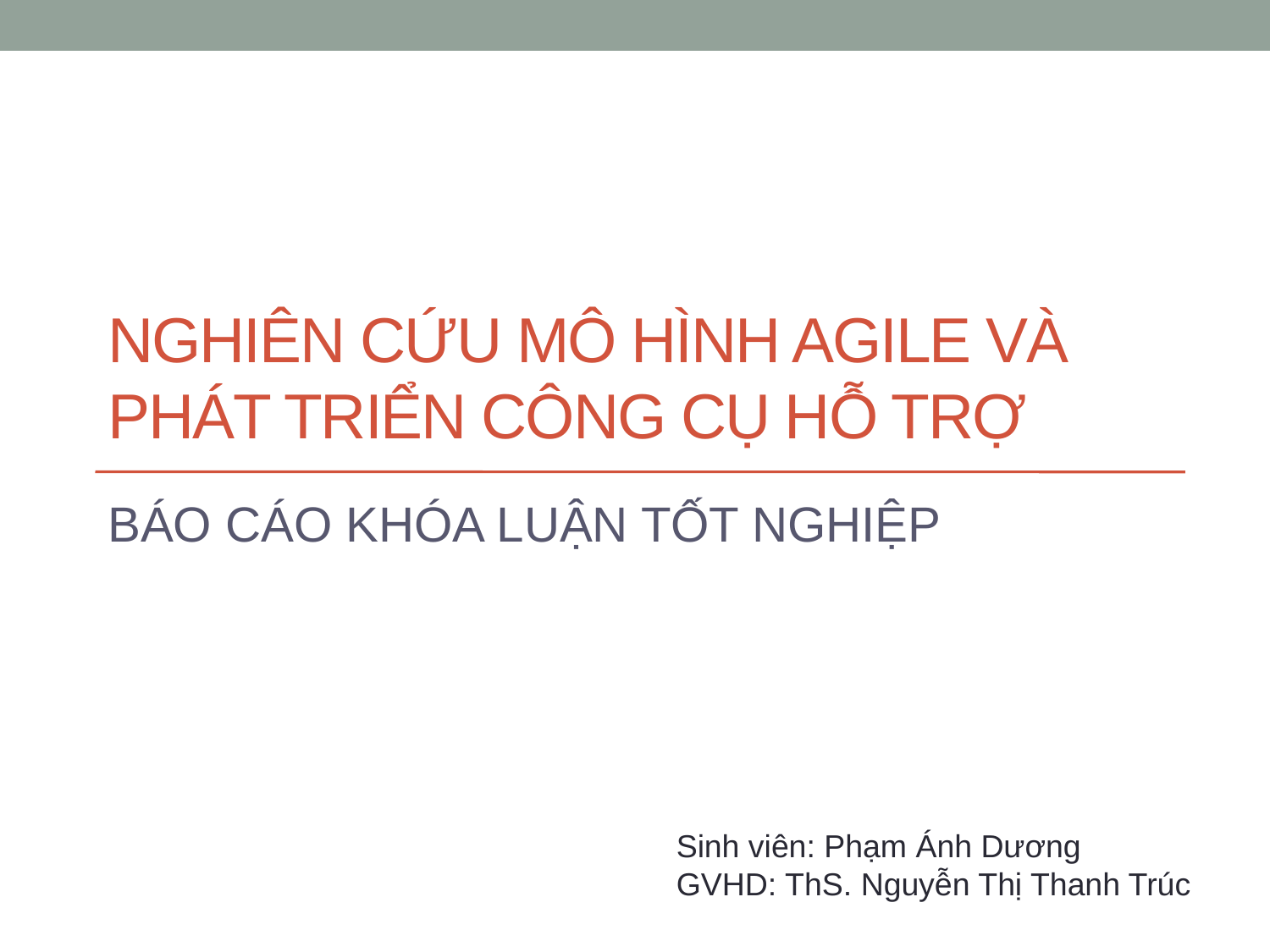

# NGHIÊN CỨU MÔ HÌNH AGILE VÀ PHÁT TRIỂN CÔNG CỤ HỖ TRỢ
BÁO CÁO KHÓA LUẬN TỐT NGHIỆP
Sinh viên: Phạm Ánh Dương
GVHD: ThS. Nguyễn Thị Thanh Trúc